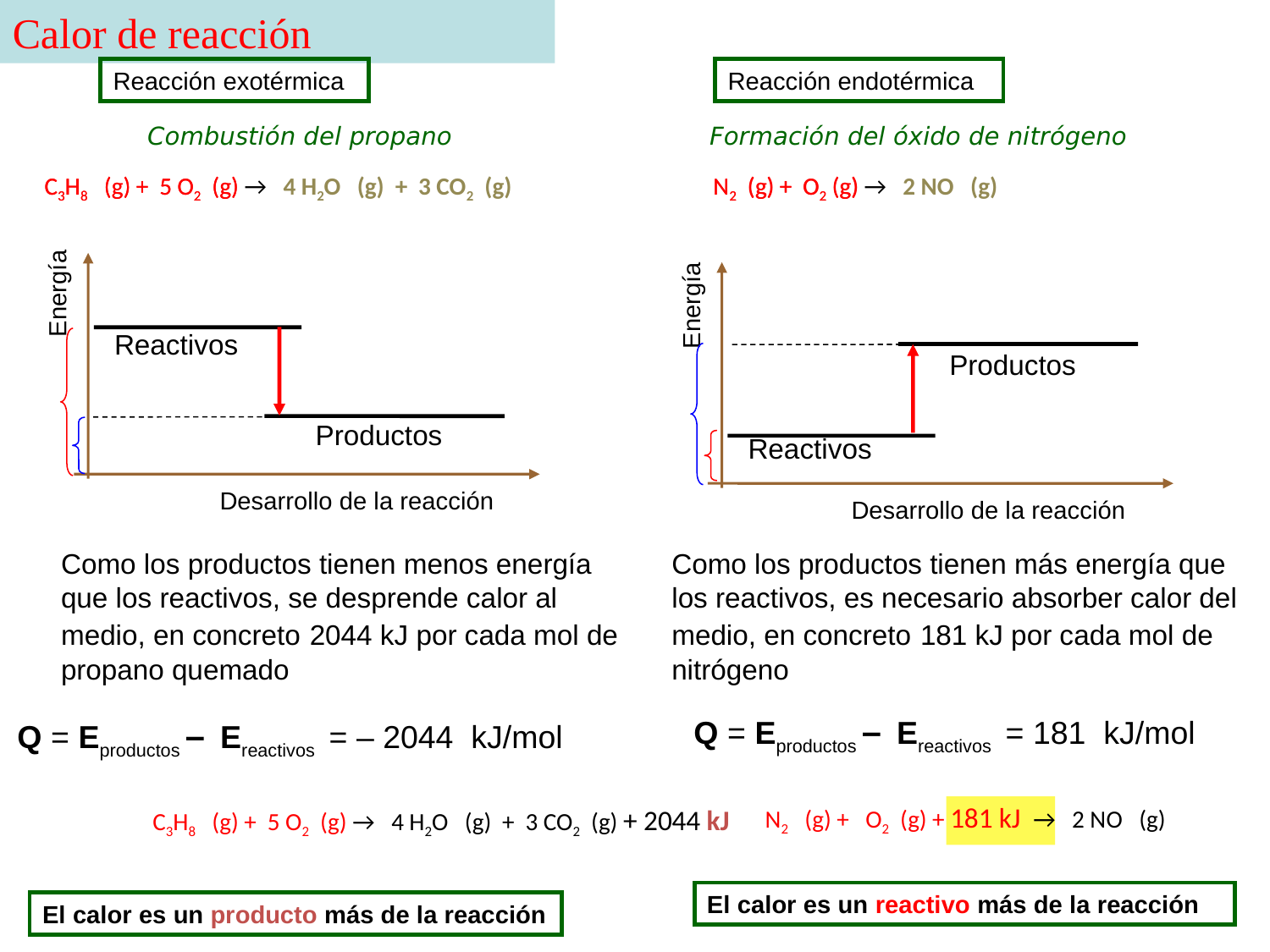

Calor de reacción
Reacción exotérmica
Reacción endotérmica
Combustión del propano
Formación del óxido de nitrógeno
C3H8   (g) +  5 O2  (g) →   4 H2O   (g)  +  3 CO2  (g)
C3H8   (g) +  5 O2  (g)
N2  (g) +  O2 (g) →   2 NO   (g)
N2  (g) +  O2 (g)

Energía
Reactivos

Productos

Desarrollo de la reacción

Energía
Productos

Reactivos

Desarrollo de la reacción

Como los productos tienen menos energía que los reactivos, se desprende calor al medio, en concreto 2044 kJ por cada mol de propano quemado
Como los productos tienen más energía que los reactivos, es necesario absorber calor del medio, en concreto 181 kJ por cada mol de nitrógeno
Q = Eproductos –   Ereactivos  = 181  kJ/mol
Q = Eproductos –   Ereactivos  = – 2044  kJ/mol
N2   (g) +   O2  (g) + 181 kJ  →   2 NO   (g)
C3H8   (g) +  5 O2  (g) →   4 H2O   (g)  +  3 CO2  (g) + 2044 kJ

El calor es un reactivo más de la reacción
El calor es un producto más de la reacción